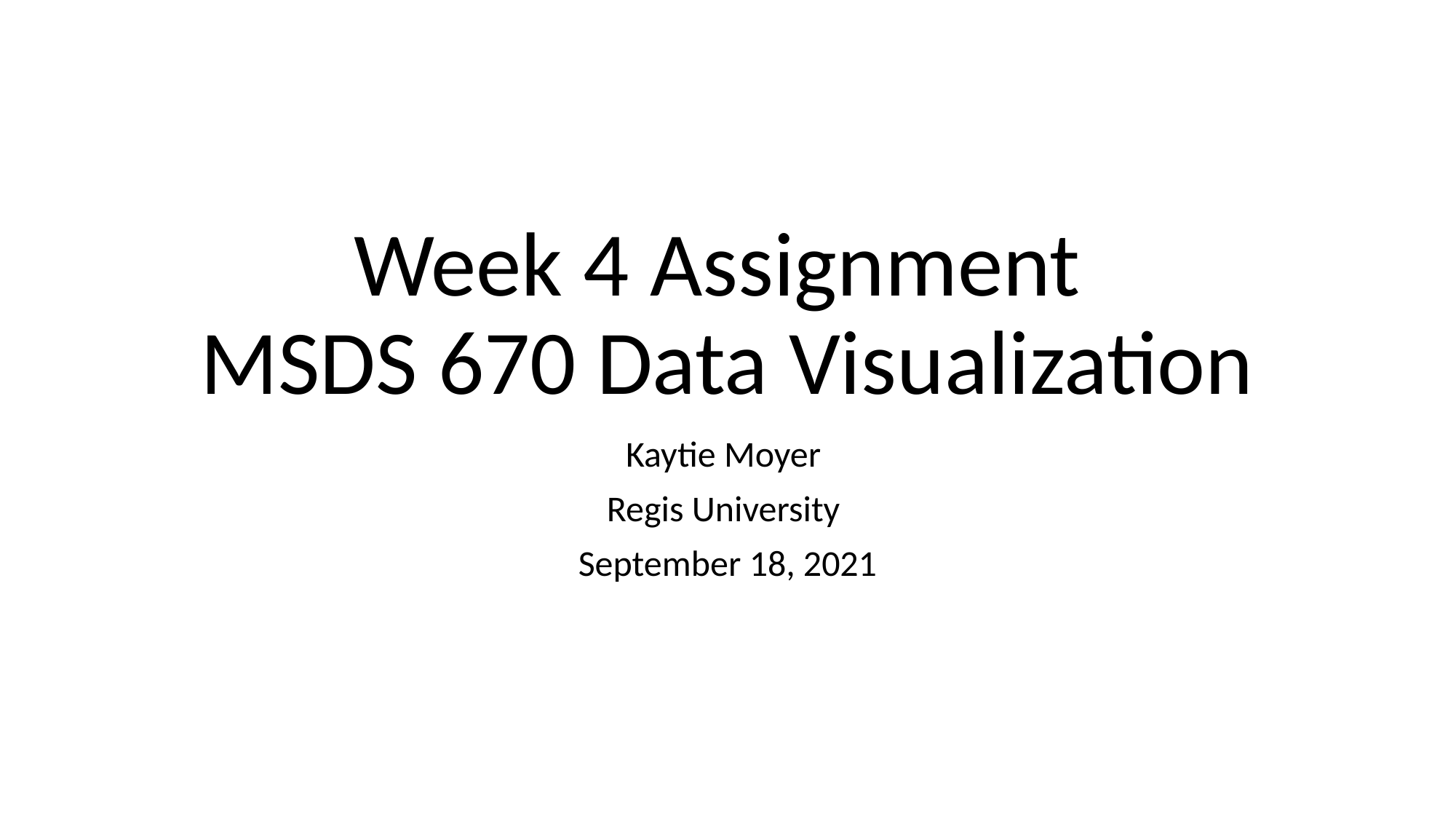

# Week 4 Assignment MSDS 670 Data Visualization
Kaytie Moyer
Regis University
September 18, 2021